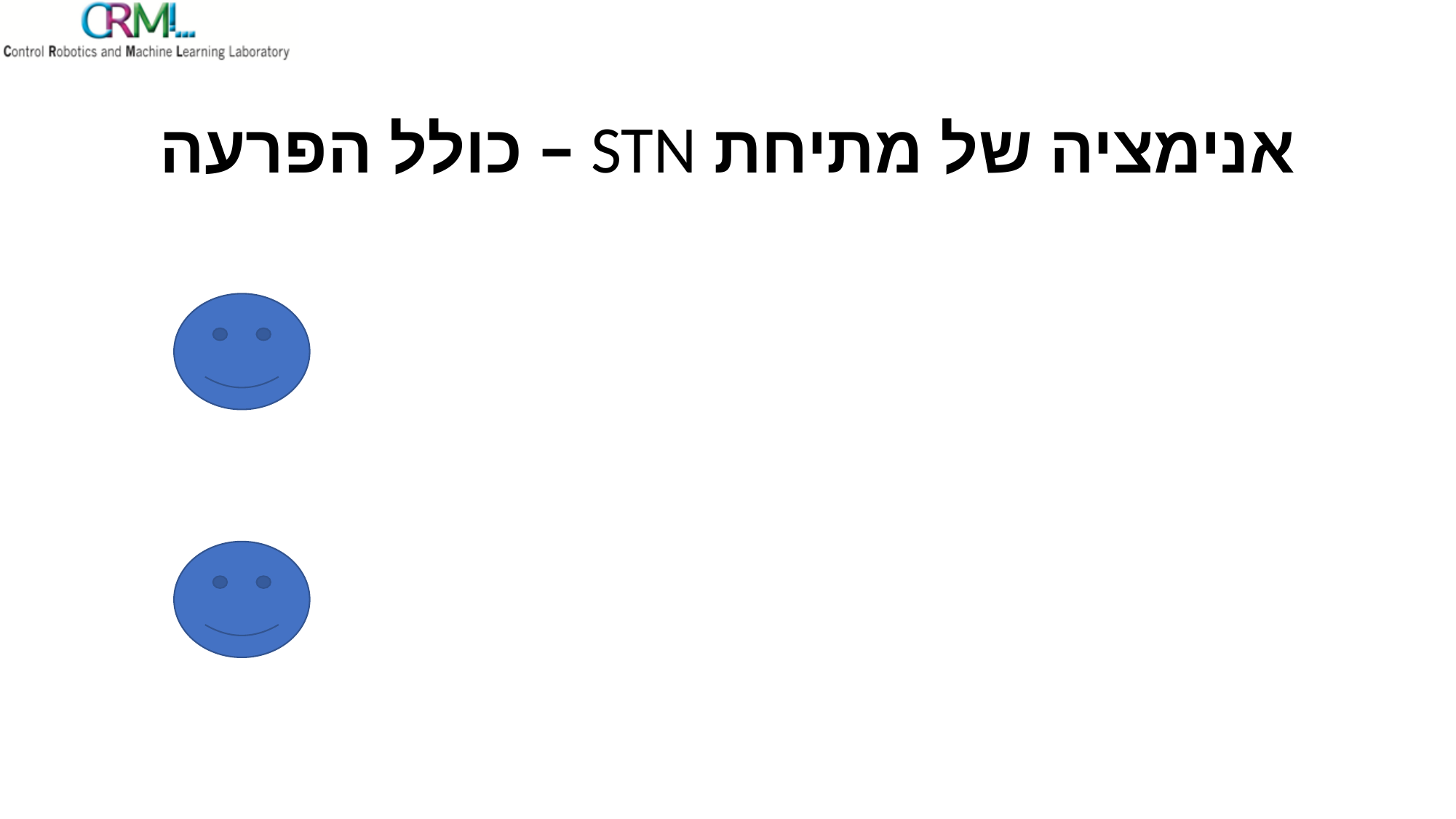

# אנימציה של מתיחת STN – כולל הפרעה